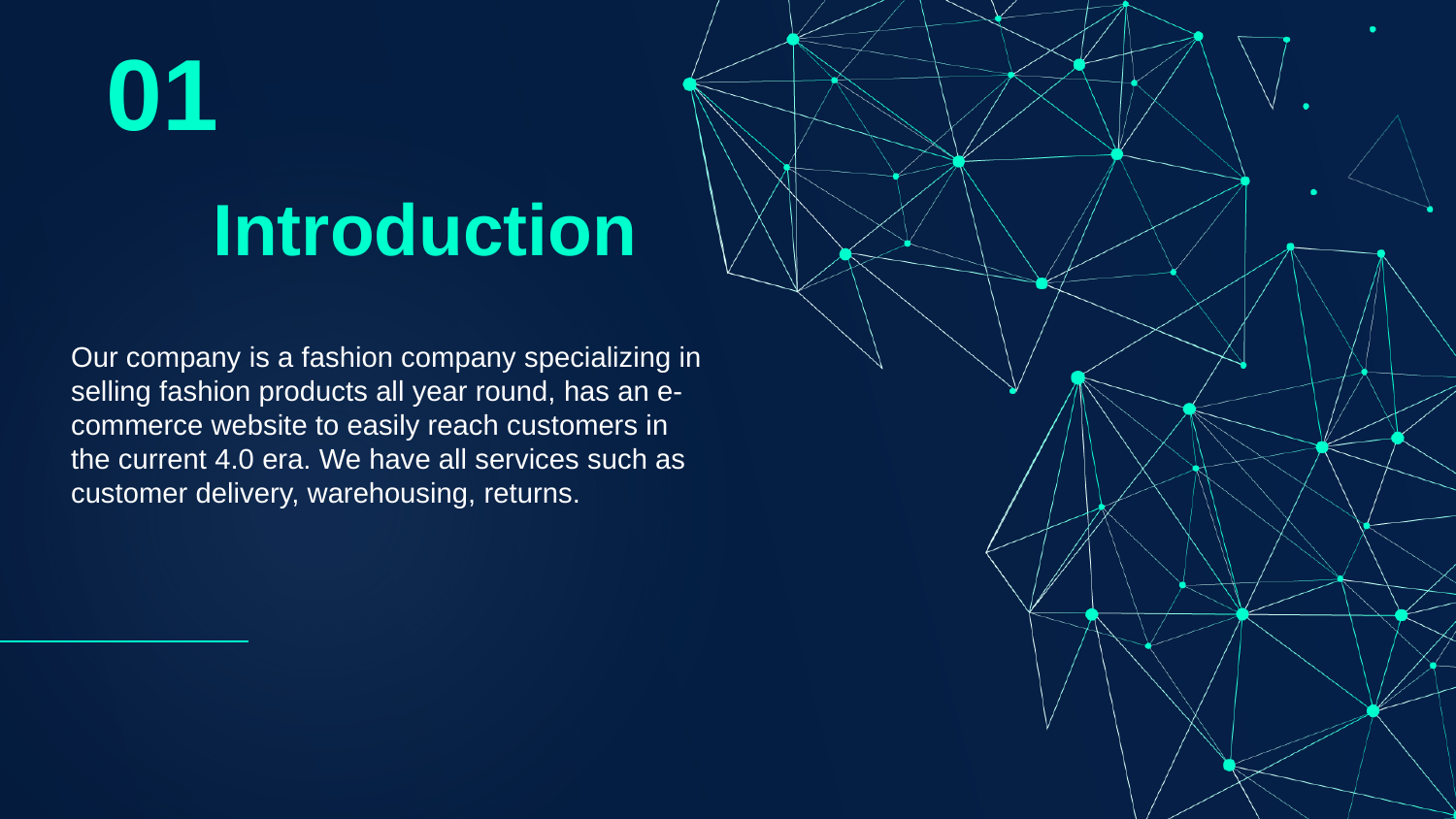

01
# Introduction
Our company is a fashion company specializing in selling fashion products all year round, has an e-commerce website to easily reach customers in the current 4.0 era. We have all services such as customer delivery, warehousing, returns.